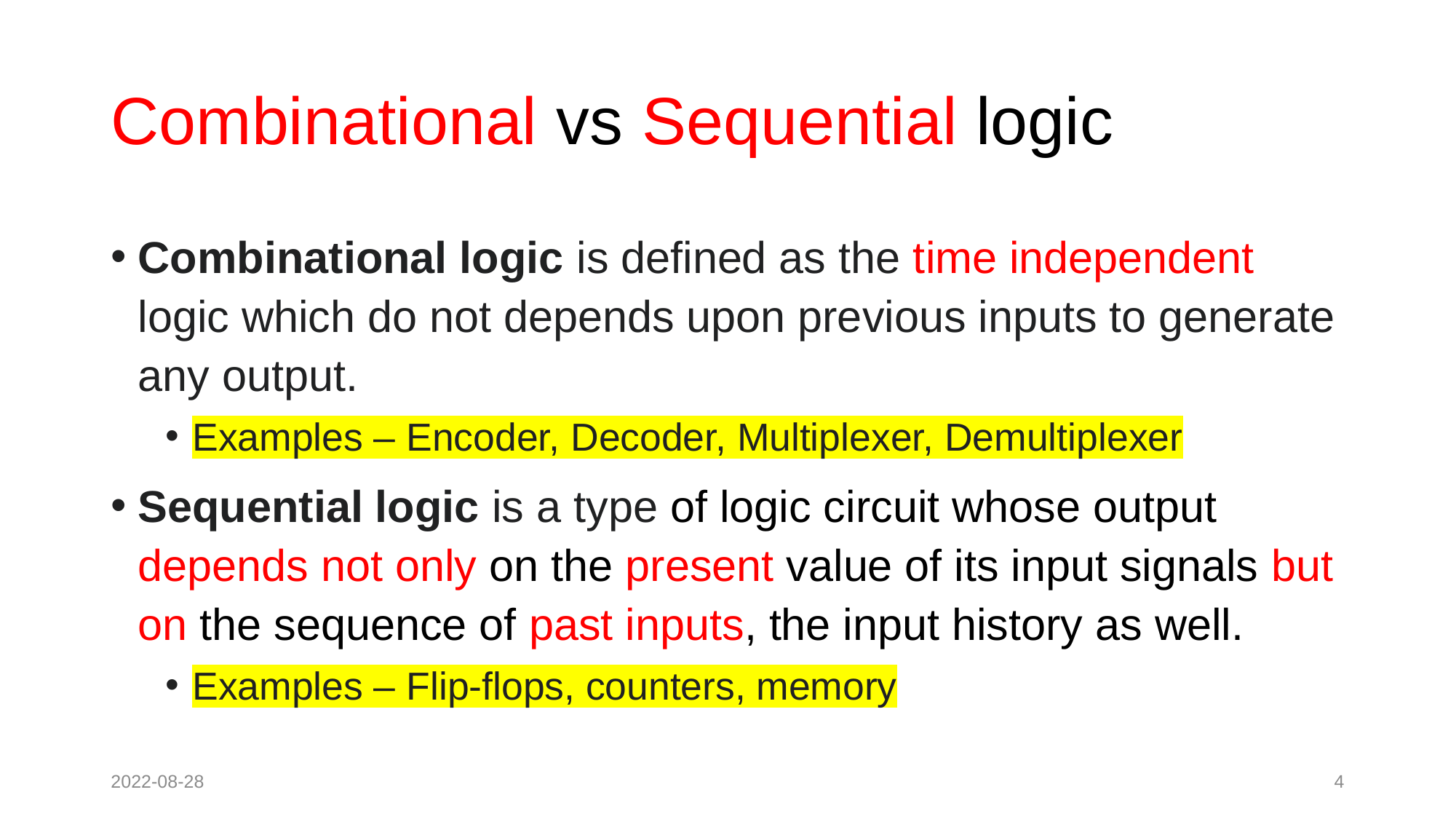

# Combinational vs Sequential logic
Combinational logic is defined as the time independent logic which do not depends upon previous inputs to generate any output.
Examples – Encoder, Decoder, Multiplexer, Demultiplexer
Sequential logic is a type of logic circuit whose output depends not only on the present value of its input signals but on the sequence of past inputs, the input history as well.
Examples – Flip-flops, counters, memory

2022-08-28
4